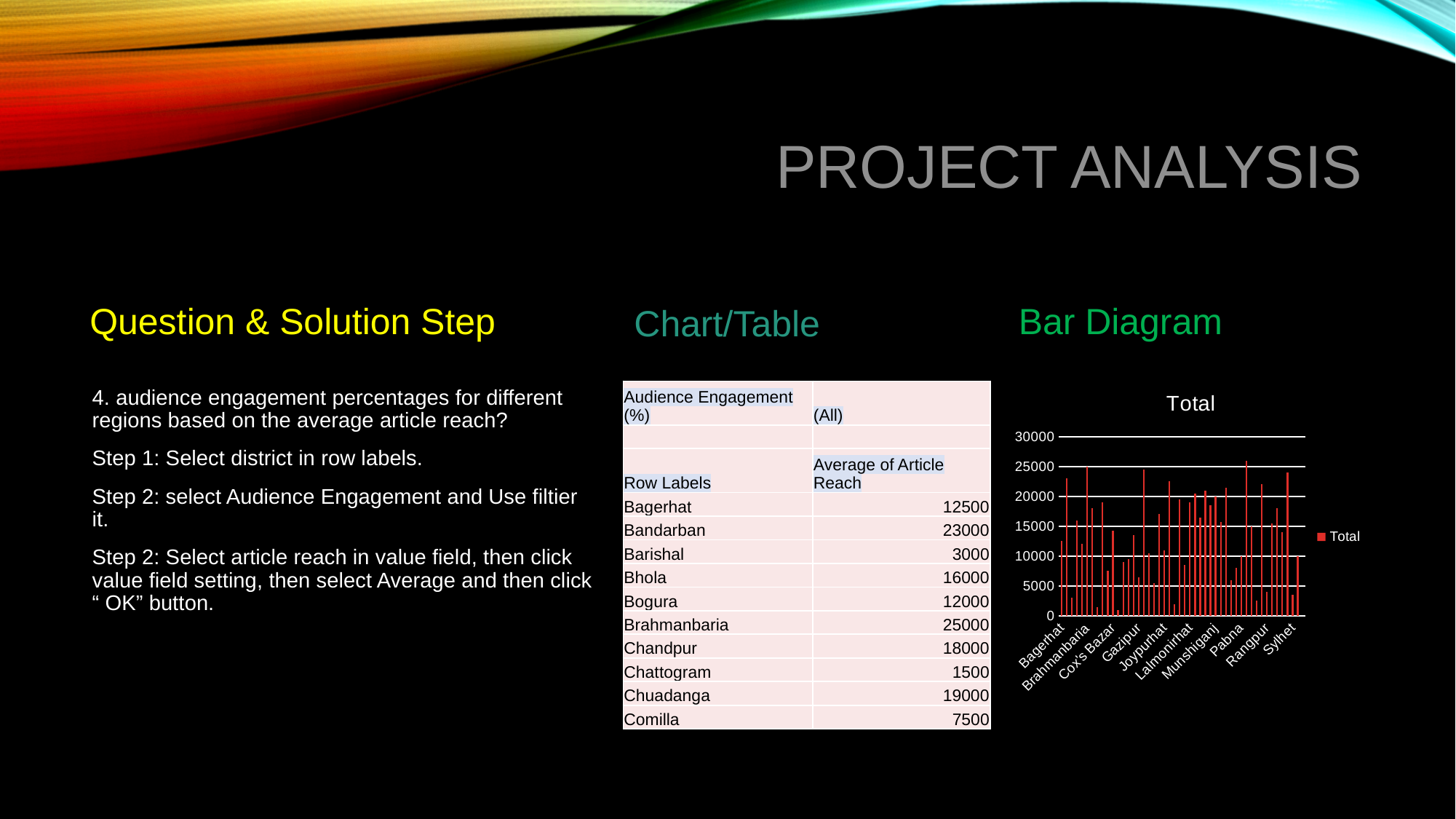

# Project Analysis

Bar Diagram
Question & Solution Step
Chart/Table

### Chart:

| Category | Total |
|---|---|
| Bagerhat | 12500.0 |
| Bandarban | 23000.0 |
| Barishal | 3000.0 |
| Bhola | 16000.0 |
| Bogura | 12000.0 |
| Brahmanbaria | 25000.0 |
| Chandpur | 18000.0 |
| Chattogram | 1500.0 |
| Chuadanga | 19000.0 |
| Comilla | 7500.0 |
| Cox's Bazar | 14250.0 |
| Dhaka | 1000.0 |
| Dinajpur | 9000.0 |
| Faridpur | 9500.0 |
| Feni | 13500.0 |
| Gazipur | 6500.0 |
| Habiganj | 24500.0 |
| Jamalpur | 10500.0 |
| Jessore | 5500.0 |
| Jhenaidah | 17000.0 |
| Joypurhat | 11000.0 |
| Khagrachari | 22500.0 |
| Khulna | 2000.0 |
| Kurigram | 19500.0 |
| Kushtia | 8500.0 |
| Lalmonirhat | 19000.0 |
| Magura | 20500.0 |
| Manikganj | 16500.0 |
| Meherpur | 21000.0 |
| Moulvibazar | 18500.0 |
| Munshiganj | 20000.0 |
| Mymensingh | 15750.0 |
| Narail | 21500.0 |
| Narayanganj | 6000.0 |
| Narsingdi | 8000.0 |
| Pabna | 10000.0 |
| Patuakhali | 26000.0 |
| Rajbari | 15000.0 |
| Rajshahi | 2500.0 |
| Rangamati | 22000.0 |
| Rangpur | 4000.0 |
| Satkhira | 15500.0 |
| Sherpur | 18000.0 |
| Sirajganj | 14000.0 |
| Sunamganj | 24000.0 |
| Sylhet | 3500.0 |
| Tangail | 10000.0 |
| (blank) | None |
4. audience engagement percentages for different regions based on the average article reach?
Step 1: Select district in row labels.
Step 2: select Audience Engagement and Use filtier it.
Step 2: Select article reach in value field, then click value field setting, then select Average and then click “ OK” button.
| Audience Engagement (%) | (All) |
| --- | --- |
|  |  |
| Row Labels | Average of Article Reach |
| Bagerhat | 12500 |
| Bandarban | 23000 |
| Barishal | 3000 |
| Bhola | 16000 |
| Bogura | 12000 |
| Brahmanbaria | 25000 |
| Chandpur | 18000 |
| Chattogram | 1500 |
| Chuadanga | 19000 |
| Comilla | 7500 |